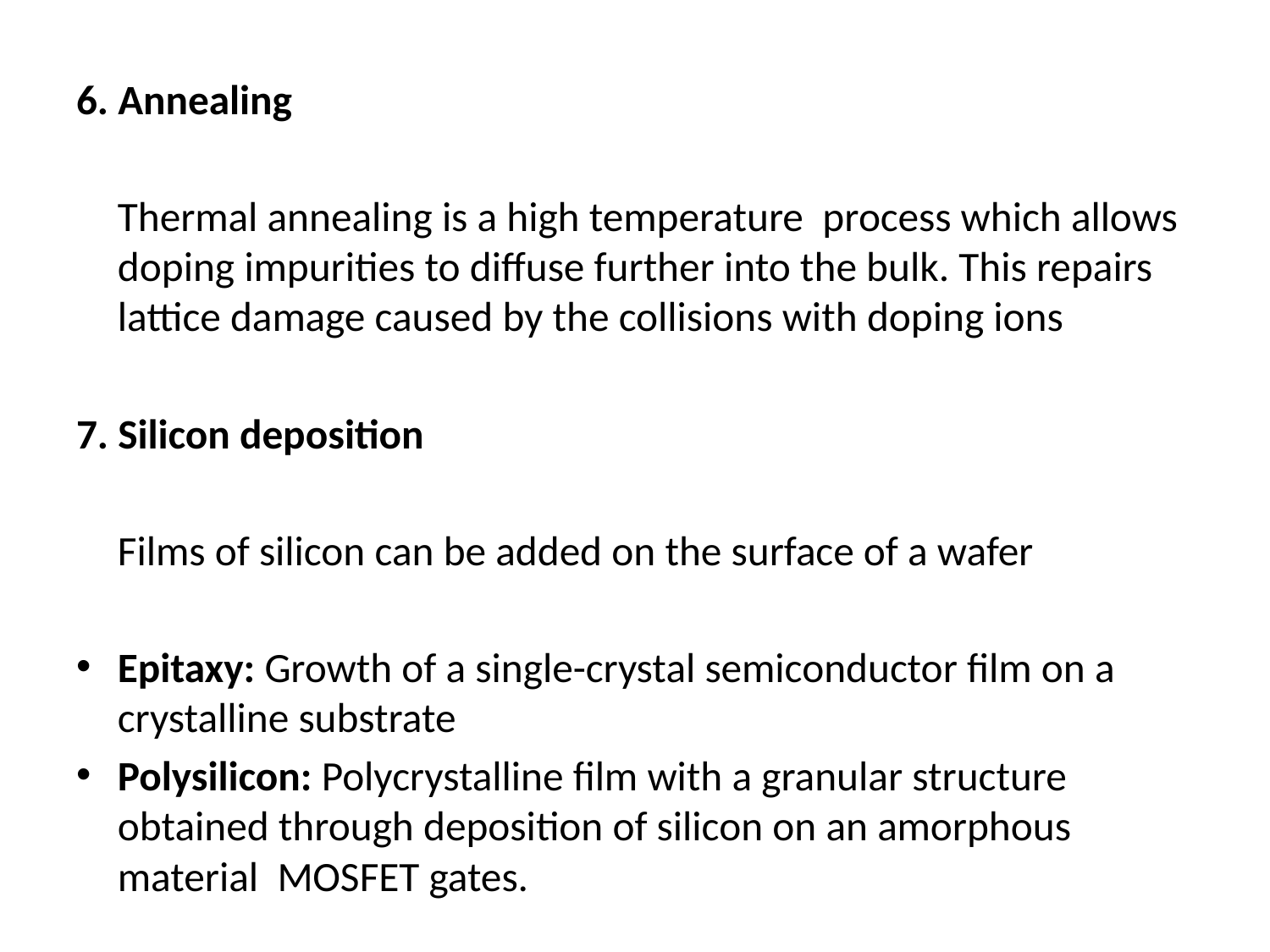

6. Annealing

	Thermal annealing is a high temperature  process which allows doping impurities to diffuse further into the bulk. This repairs lattice damage caused by the collisions with doping ions

7. Silicon deposition

	Films of silicon can be added on the surface of a wafer

Epitaxy: Growth of a single-crystal semiconductor film on a crystalline substrate
Polysilicon: Polycrystalline film with a granular structure obtained through deposition of silicon on an amorphous material  MOSFET gates.